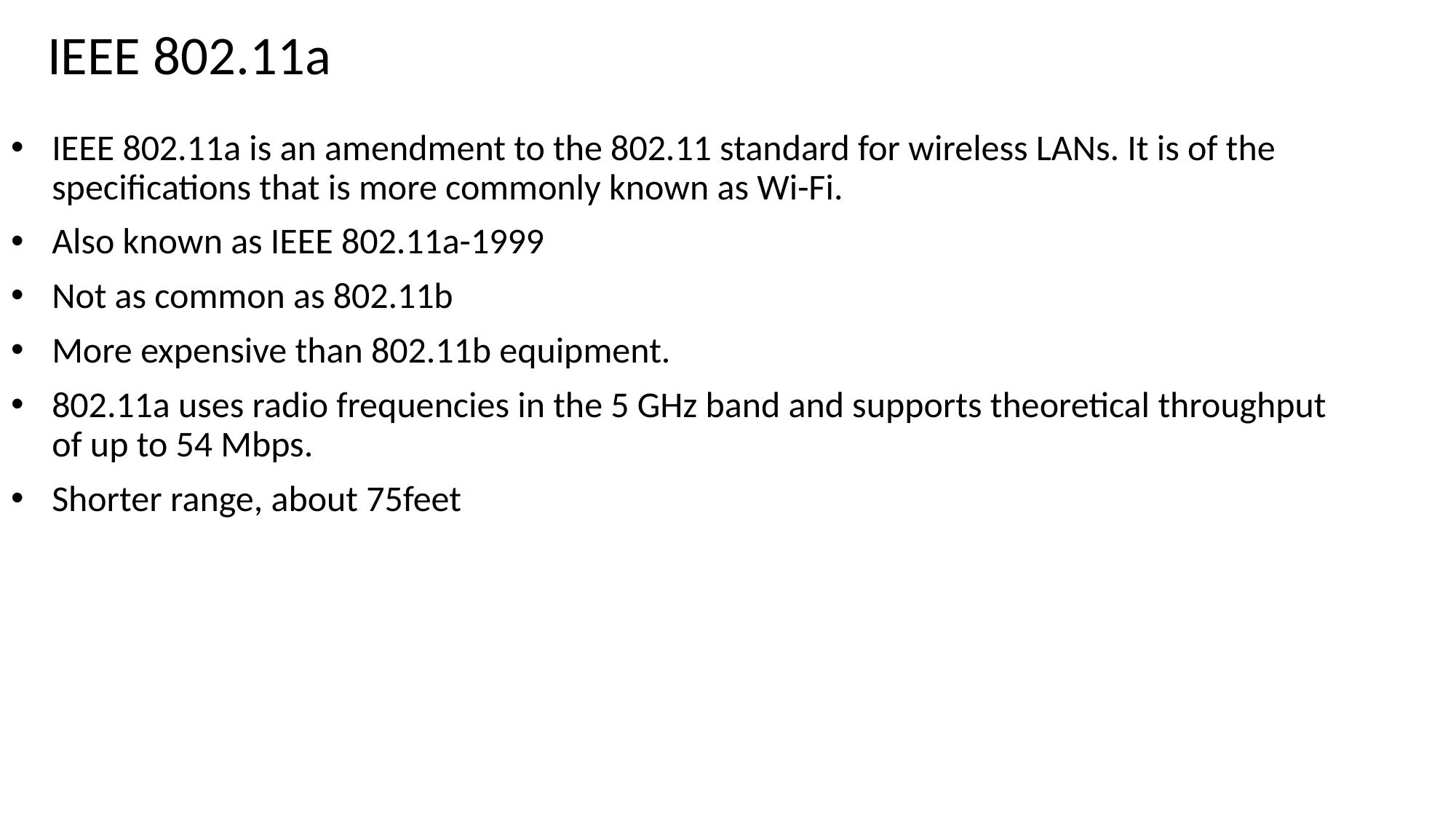

# IEEE 802.11a
IEEE 802.11a is an amendment to the 802.11 standard for wireless LANs. It is of the specifications that is more commonly known as Wi-Fi.
Also known as IEEE 802.11a-1999
Not as common as 802.11b
More expensive than 802.11b equipment.
802.11a uses radio frequencies in the 5 GHz band and supports theoretical throughput of up to 54 Mbps.
Shorter range, about 75feet